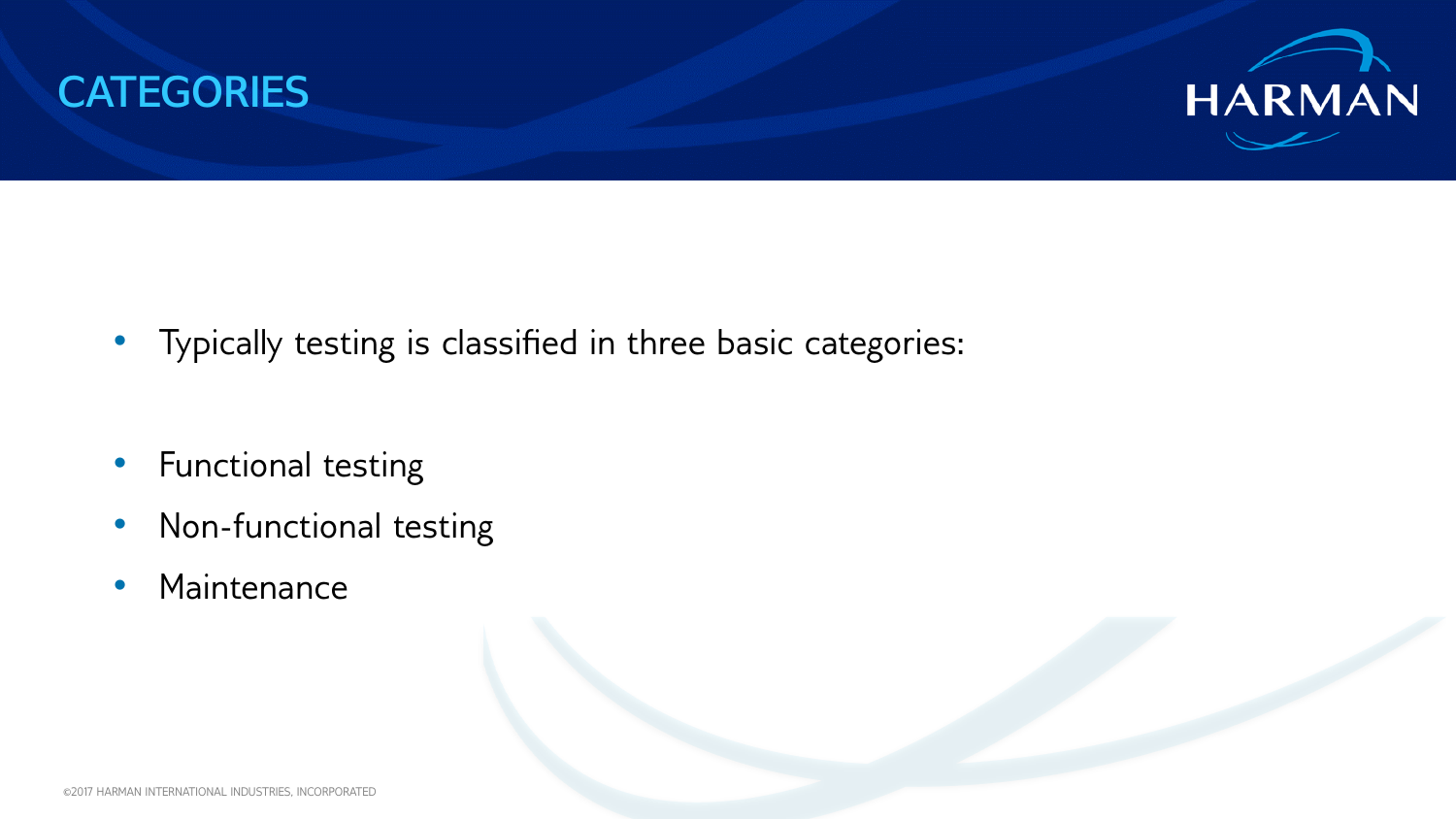

Categories

#

Typically testing is classified in three basic categories:

Functional testing
Non-functional testing
Maintenance